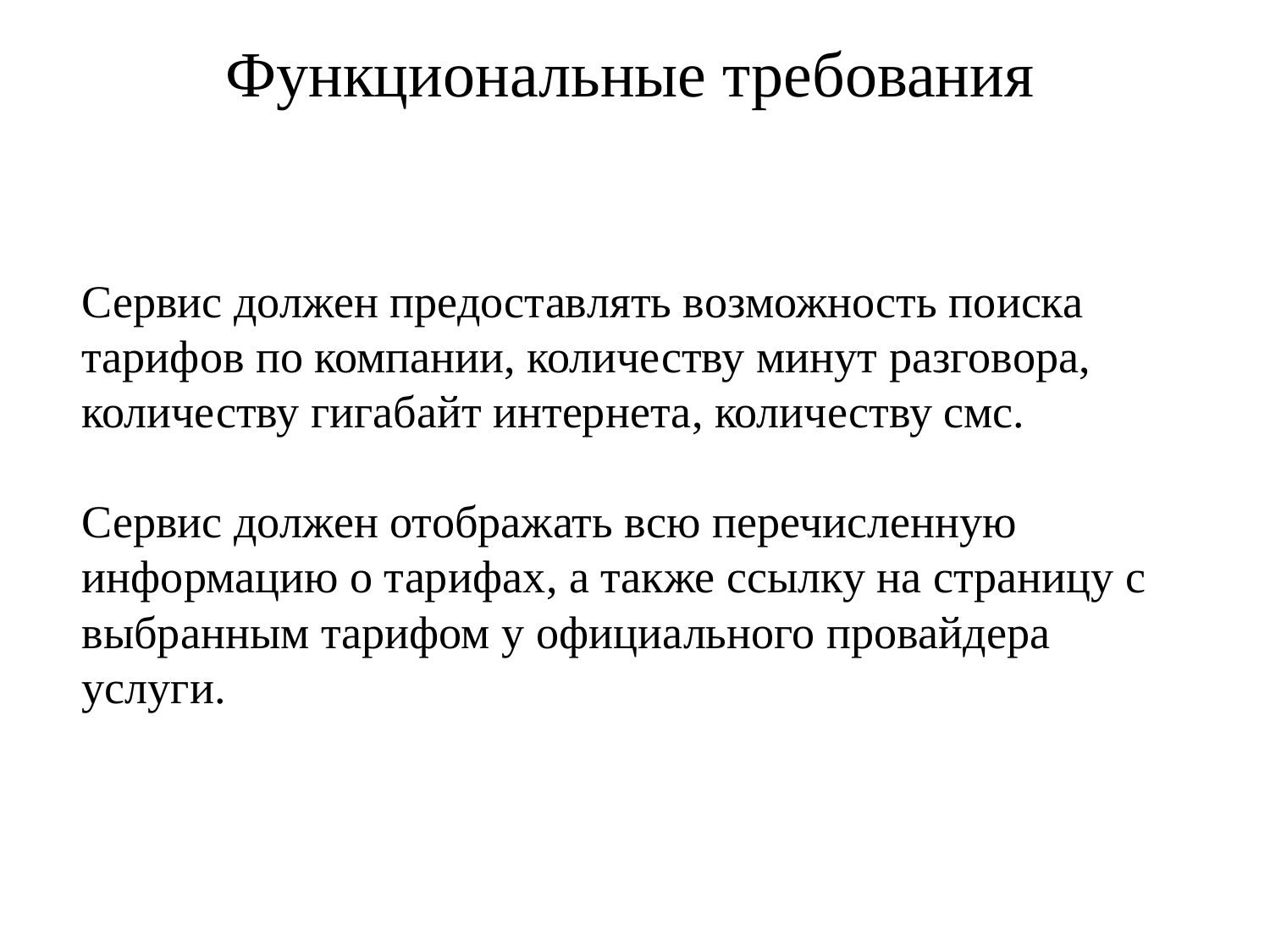

# Функциональные требования
Сервис должен предоставлять возможность поиска тарифов по компании, количеству минут разговора, количеству гигабайт интернета, количеству смс.
Сервис должен отображать всю перечисленную информацию о тарифах, а также ссылку на страницу с выбранным тарифом у официального провайдера услуги.